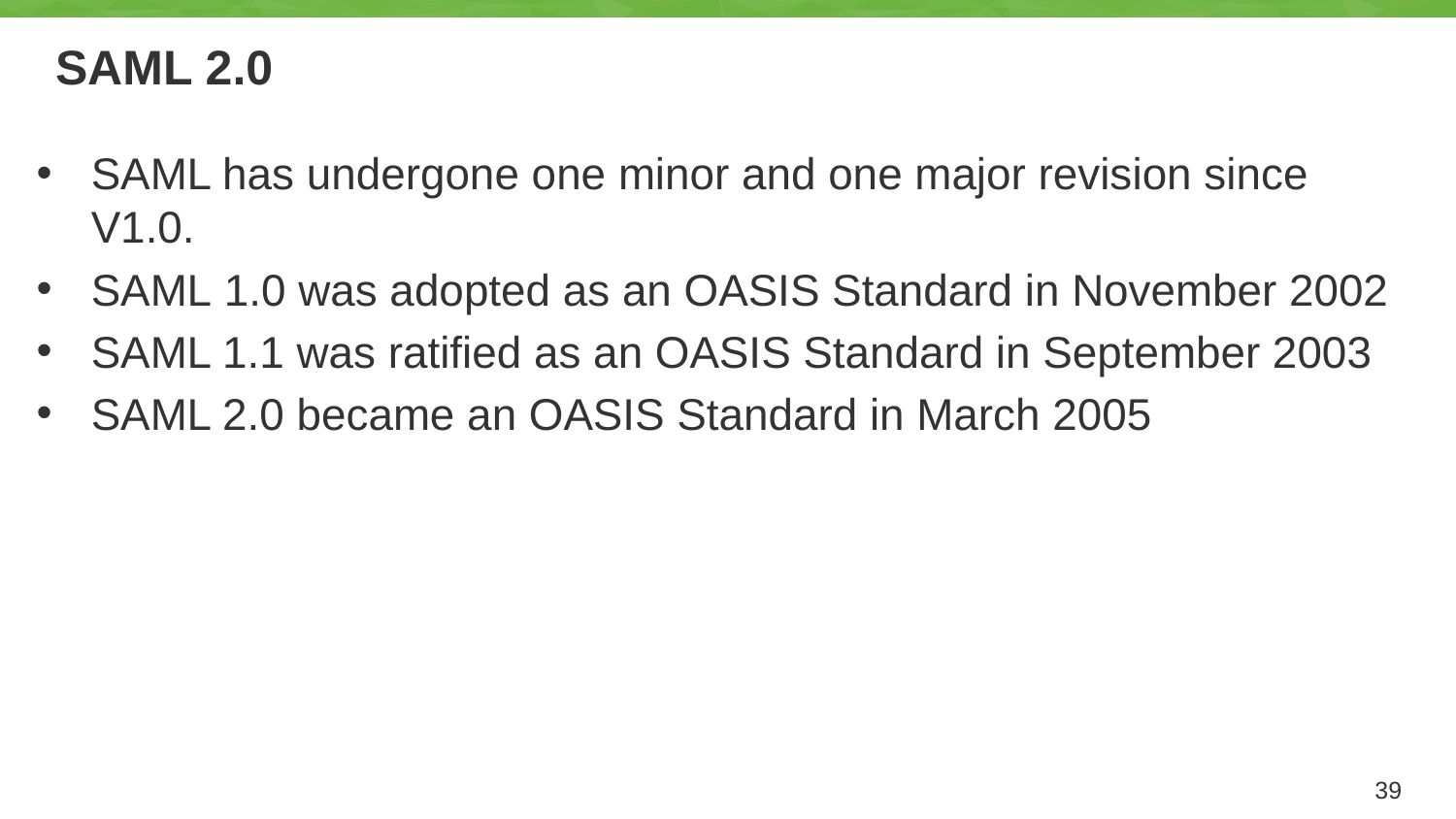

# SAML 2.0
SAML has undergone one minor and one major revision since V1.0.
SAML 1.0 was adopted as an OASIS Standard in November 2002
SAML 1.1 was ratified as an OASIS Standard in September 2003
SAML 2.0 became an OASIS Standard in March 2005
39